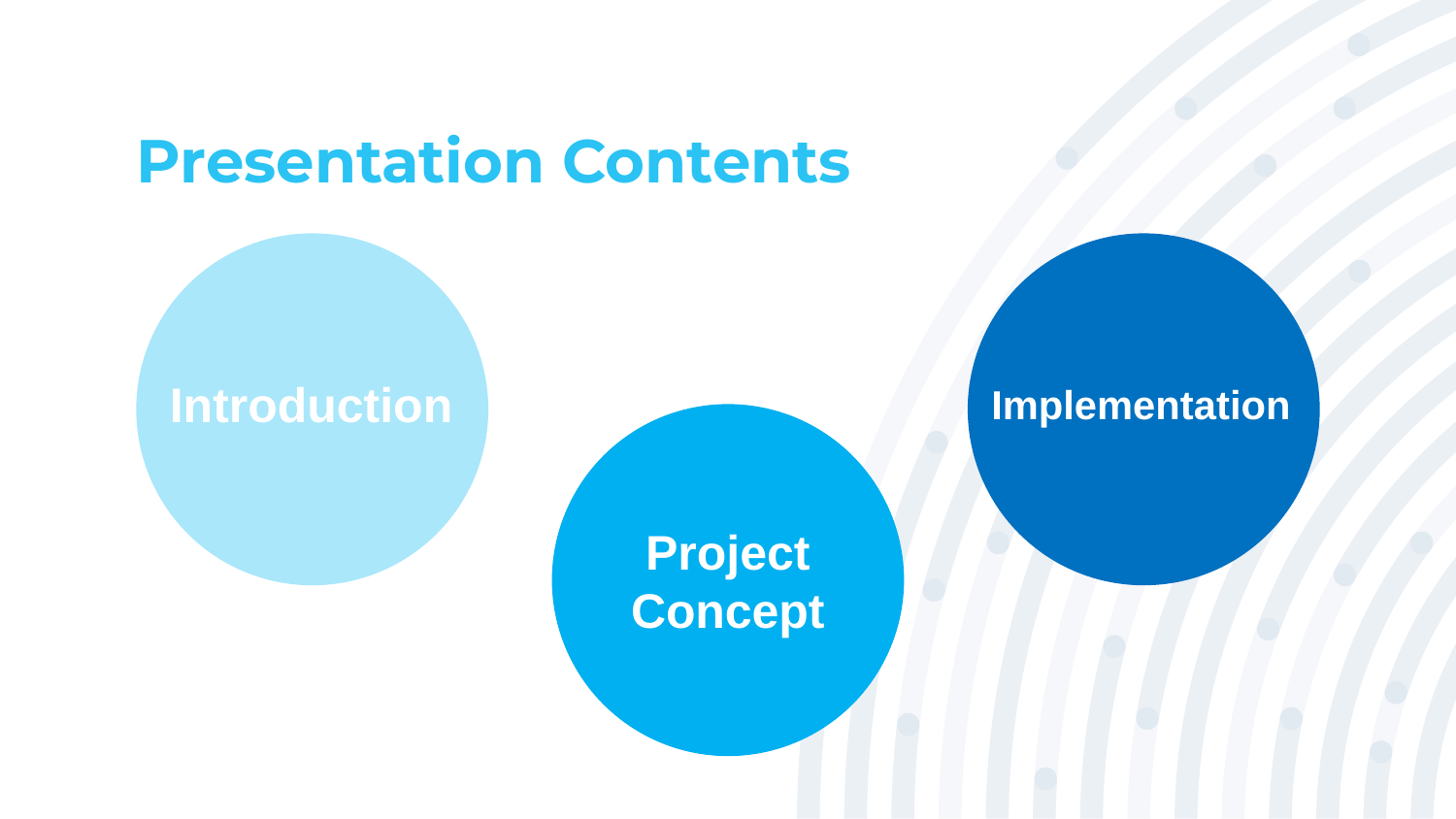

# Presentation Contents

Introduction
Implementation
Project Concept